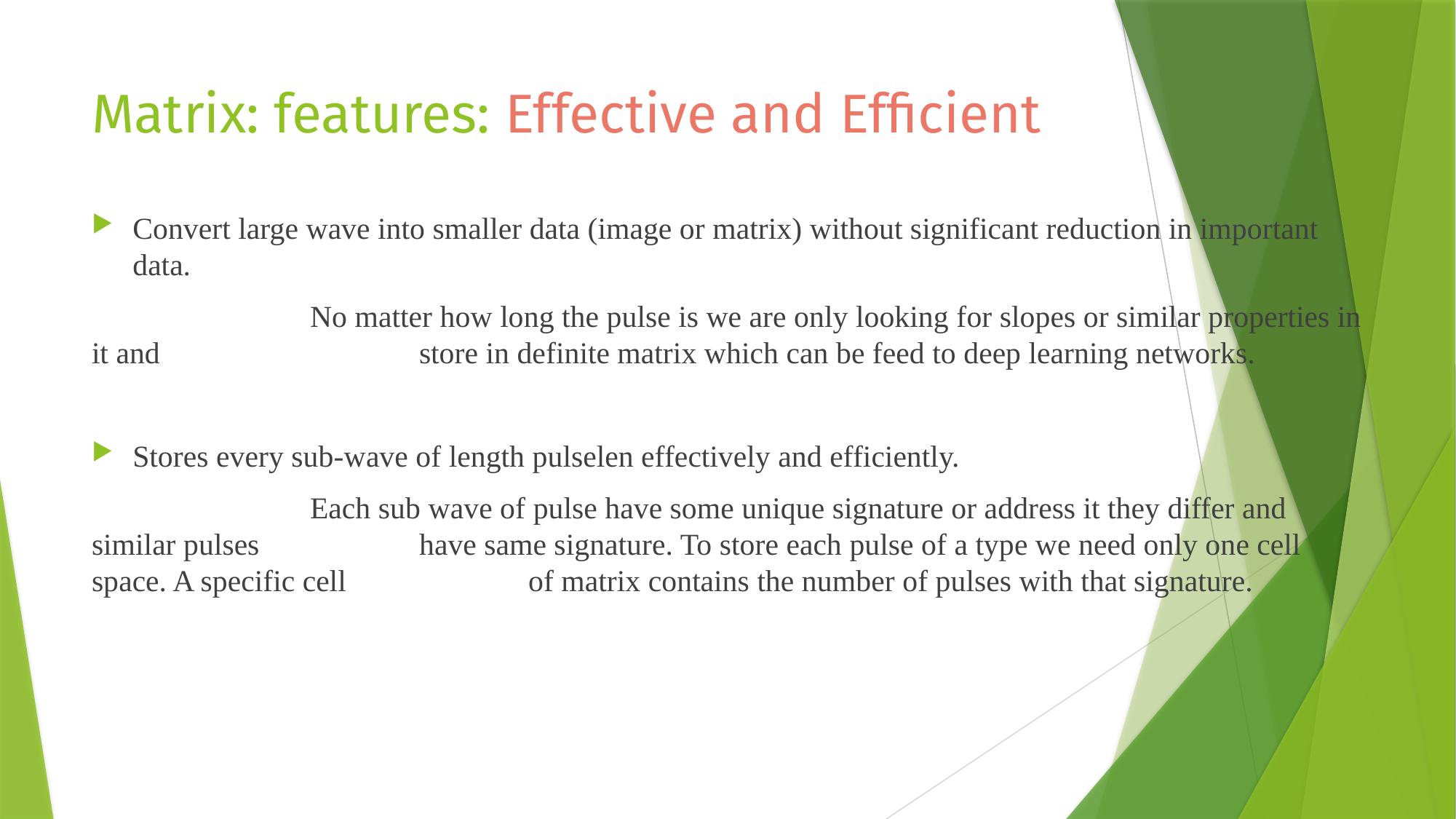

# Matrix: features: Effective and Efficient
Convert large wave into smaller data (image or matrix) without significant reduction in important data.
		No matter how long the pulse is we are only looking for slopes or similar properties in it and 			store in definite matrix which can be feed to deep learning networks.

Stores every sub-wave of length pulselen effectively and efficiently.
		Each sub wave of pulse have some unique signature or address it they differ and similar pulses 		have same signature. To store each pulse of a type we need only one cell space. A specific cell 		of matrix contains the number of pulses with that signature.